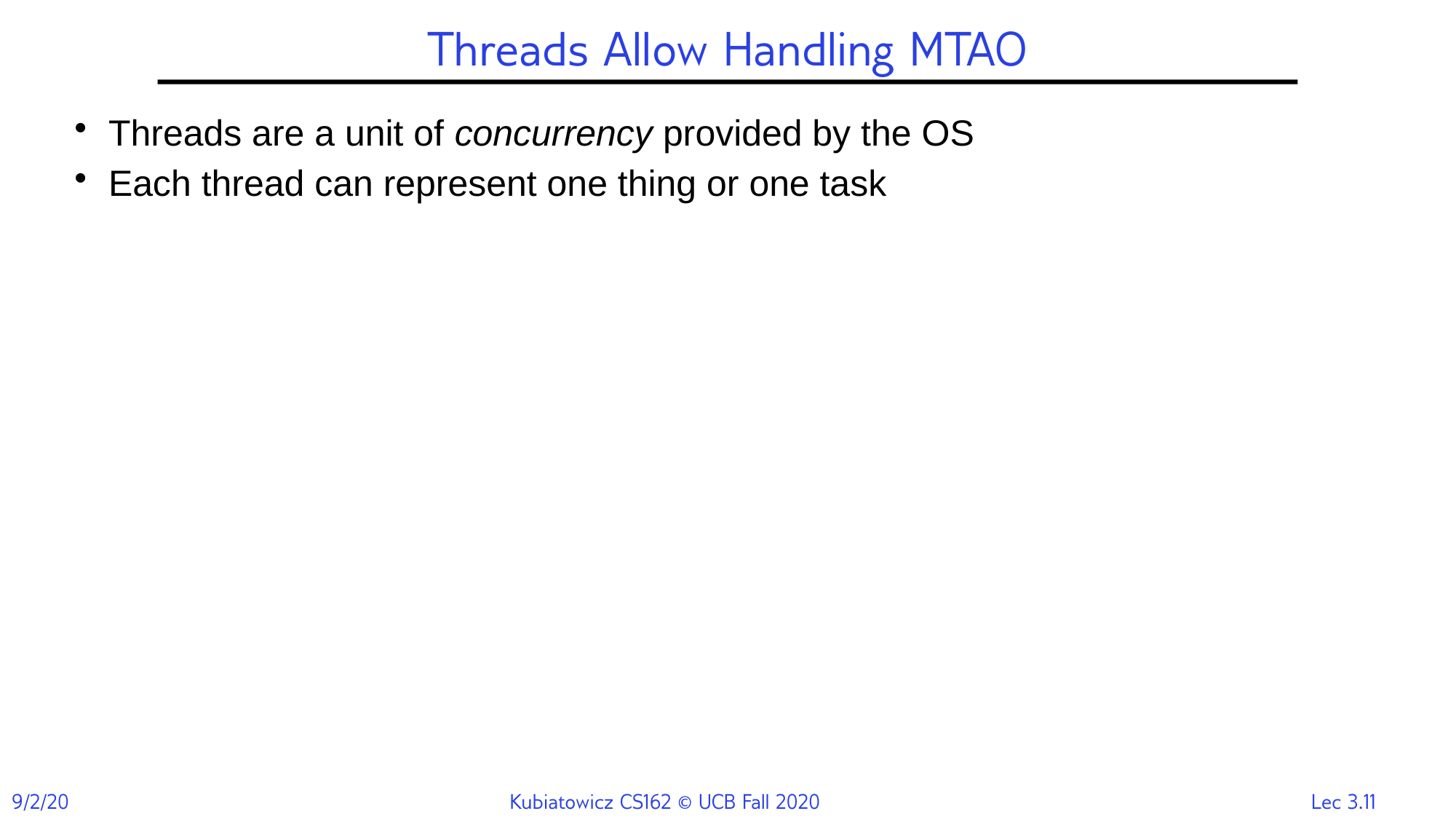

# Threads Allow Handling MTAO
Threads are a unit of concurrency provided by the OS
Each thread can represent one thing or one task